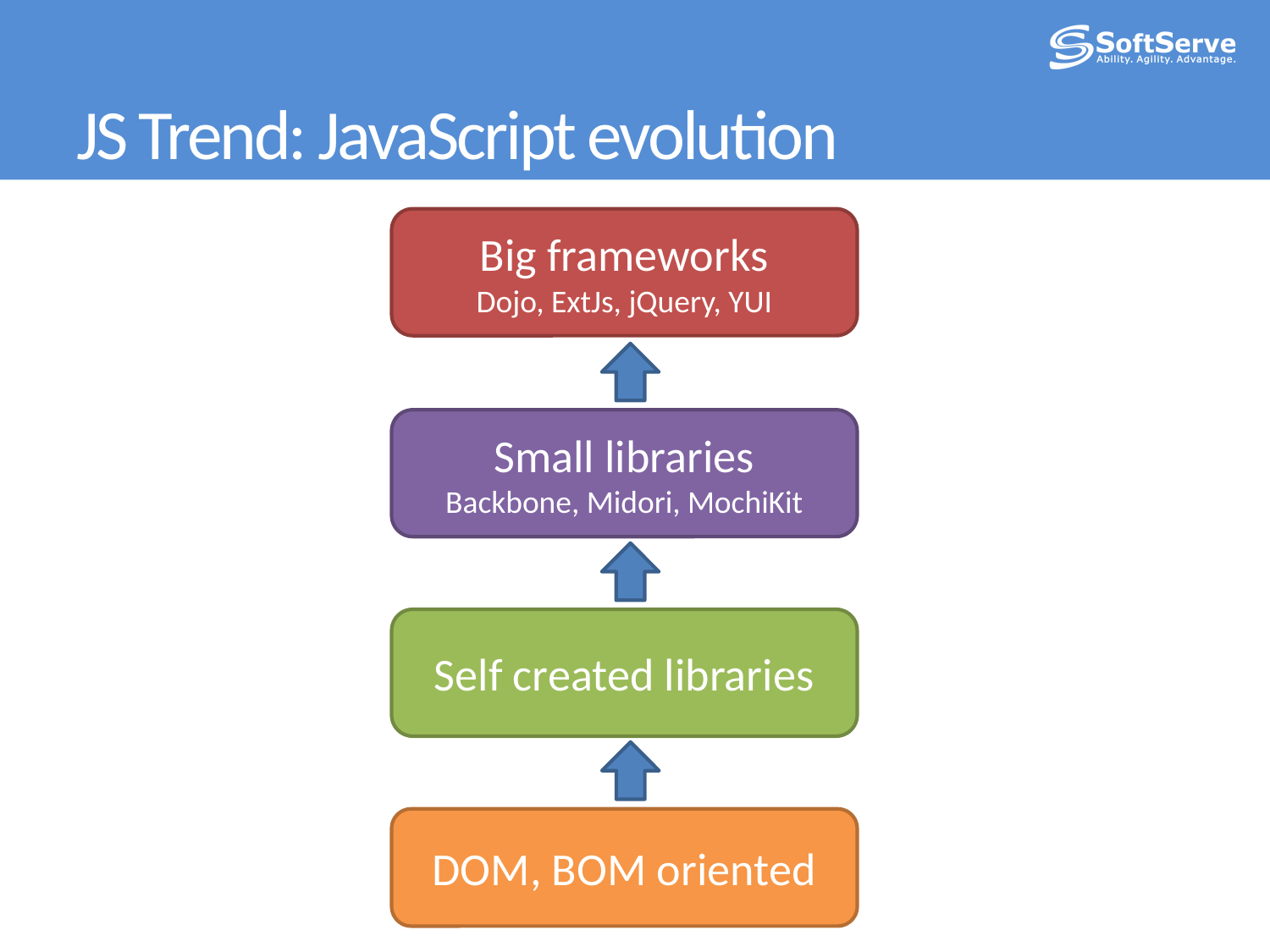

# JS Trend: JavaScript evolution
Big frameworks
Dojo, ExtJs, jQuery, YUI

Small libraries
Backbone, Midori, MochiKit

Self created libraries

DOM, BOM oriented